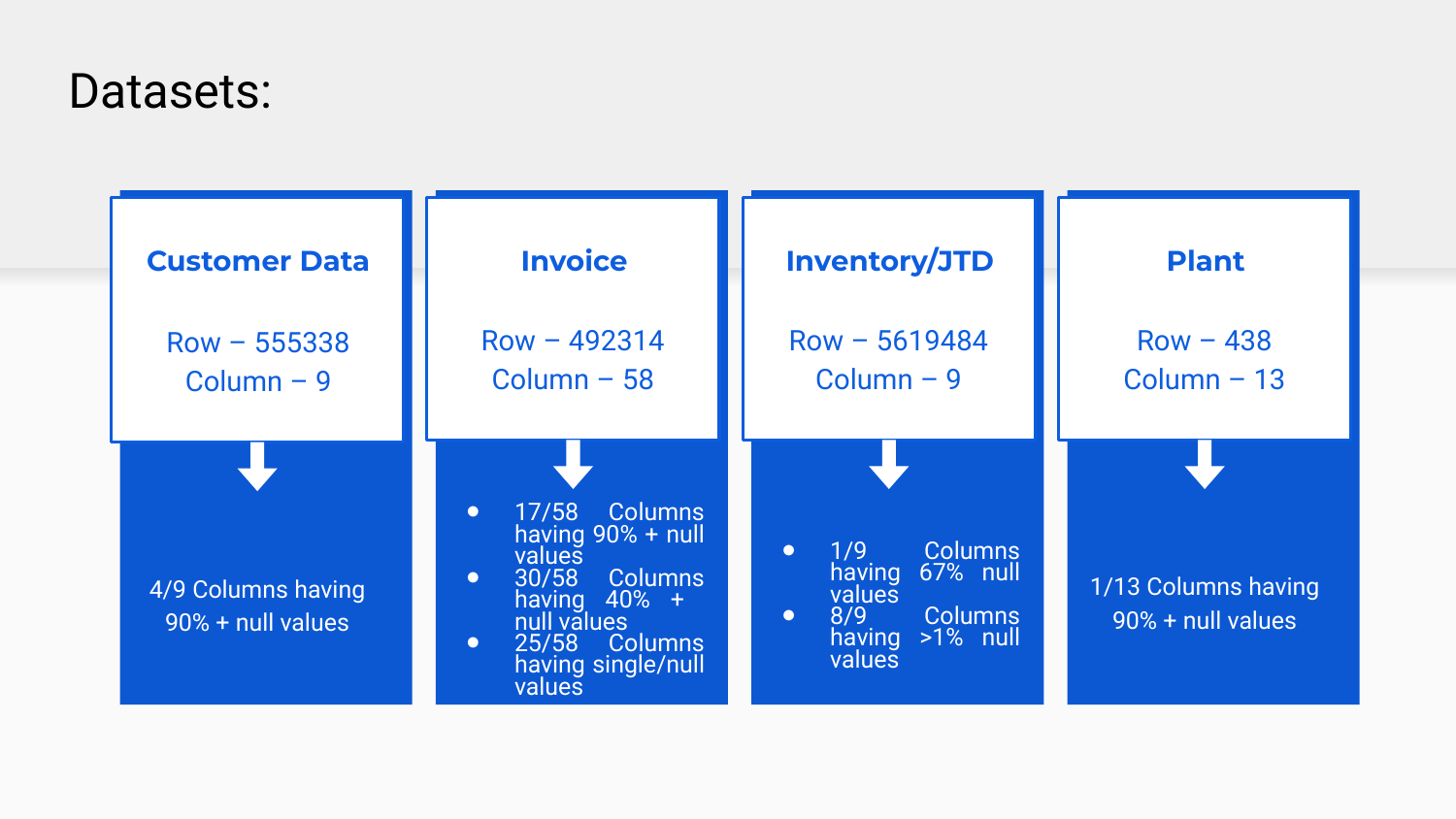

# Datasets:

Customer Data
Row – 555338
Column – 9

4/9 Columns having 90% + null values

Invoice
Row – 492314
Column – 58

17/58 Columns having 90% + null values
30/58 Columns having 40% +  null values
25/58 Columns having single/null values

Inventory/JTD
Row – 5619484
Column – 9

1/9 Columns having 67% null values
8/9 Columns having >1% null values

Plant
Row – 438
Column – 13

1/13 Columns having 90% + null values